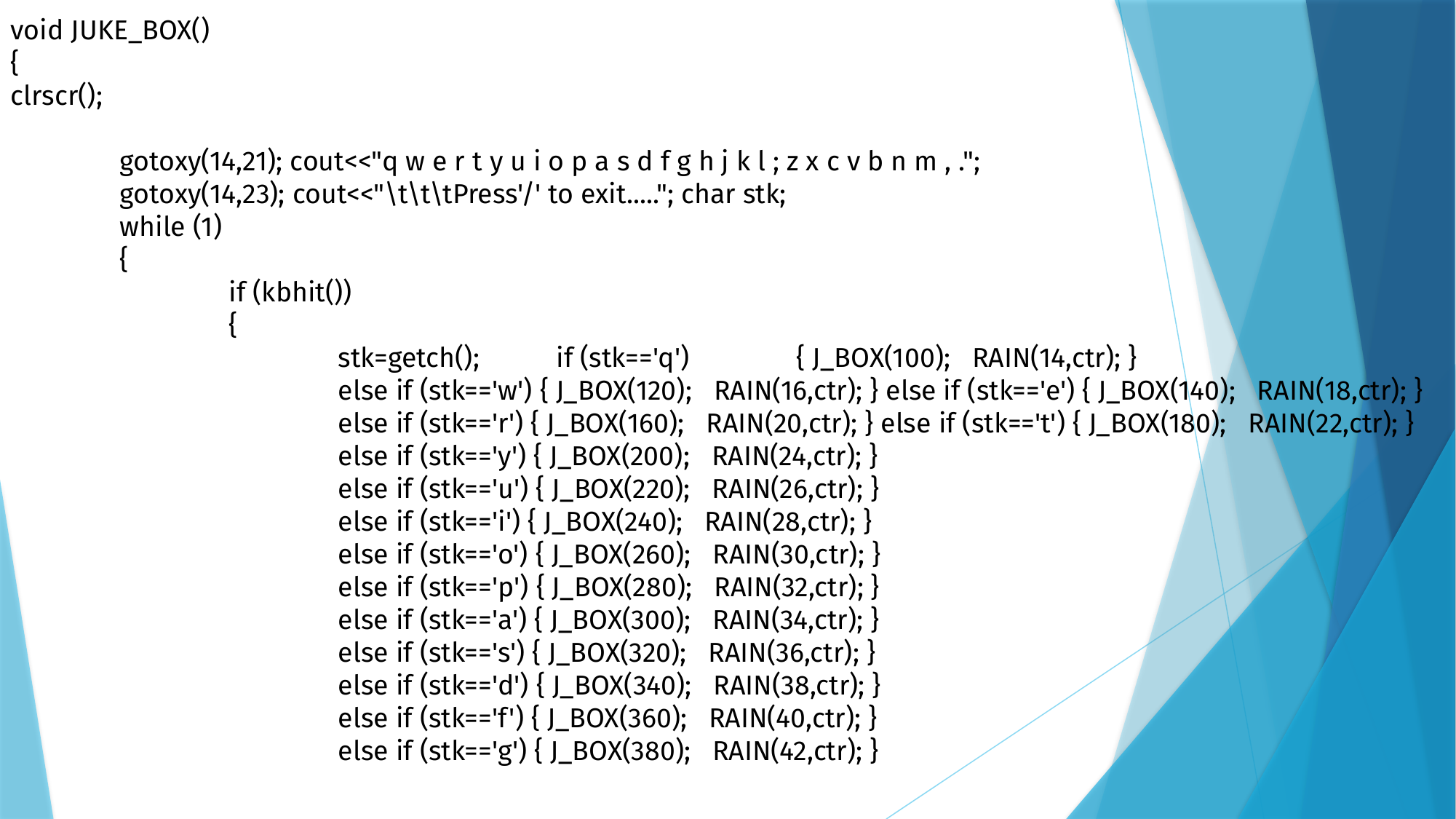

void JUKE_BOX()
{
clrscr();

	gotoxy(14,21); cout<<"q w e r t y u i o p a s d f g h j k l ; z x c v b n m , .";
	gotoxy(14,23); cout<<"\t\t\tPress'/' to exit....."; char stk;
	while (1)
	{
		if (kbhit())
		{
			stk=getch(); 	if (stk=='q') 	   { J_BOX(100);   RAIN(14,ctr); }
			else if (stk=='w') { J_BOX(120);   RAIN(16,ctr); } else if (stk=='e') { J_BOX(140);   RAIN(18,ctr); }
			else if (stk=='r') { J_BOX(160);   RAIN(20,ctr); } else if (stk=='t') { J_BOX(180);   RAIN(22,ctr); }
			else if (stk=='y') { J_BOX(200);   RAIN(24,ctr); }
			else if (stk=='u') { J_BOX(220);   RAIN(26,ctr); }
			else if (stk=='i') { J_BOX(240);   RAIN(28,ctr); }
			else if (stk=='o') { J_BOX(260);   RAIN(30,ctr); }
			else if (stk=='p') { J_BOX(280);   RAIN(32,ctr); }
			else if (stk=='a') { J_BOX(300);   RAIN(34,ctr); }
			else if (stk=='s') { J_BOX(320);   RAIN(36,ctr); }
			else if (stk=='d') { J_BOX(340);   RAIN(38,ctr); }
			else if (stk=='f') { J_BOX(360);   RAIN(40,ctr); }
			else if (stk=='g') { J_BOX(380);   RAIN(42,ctr); }